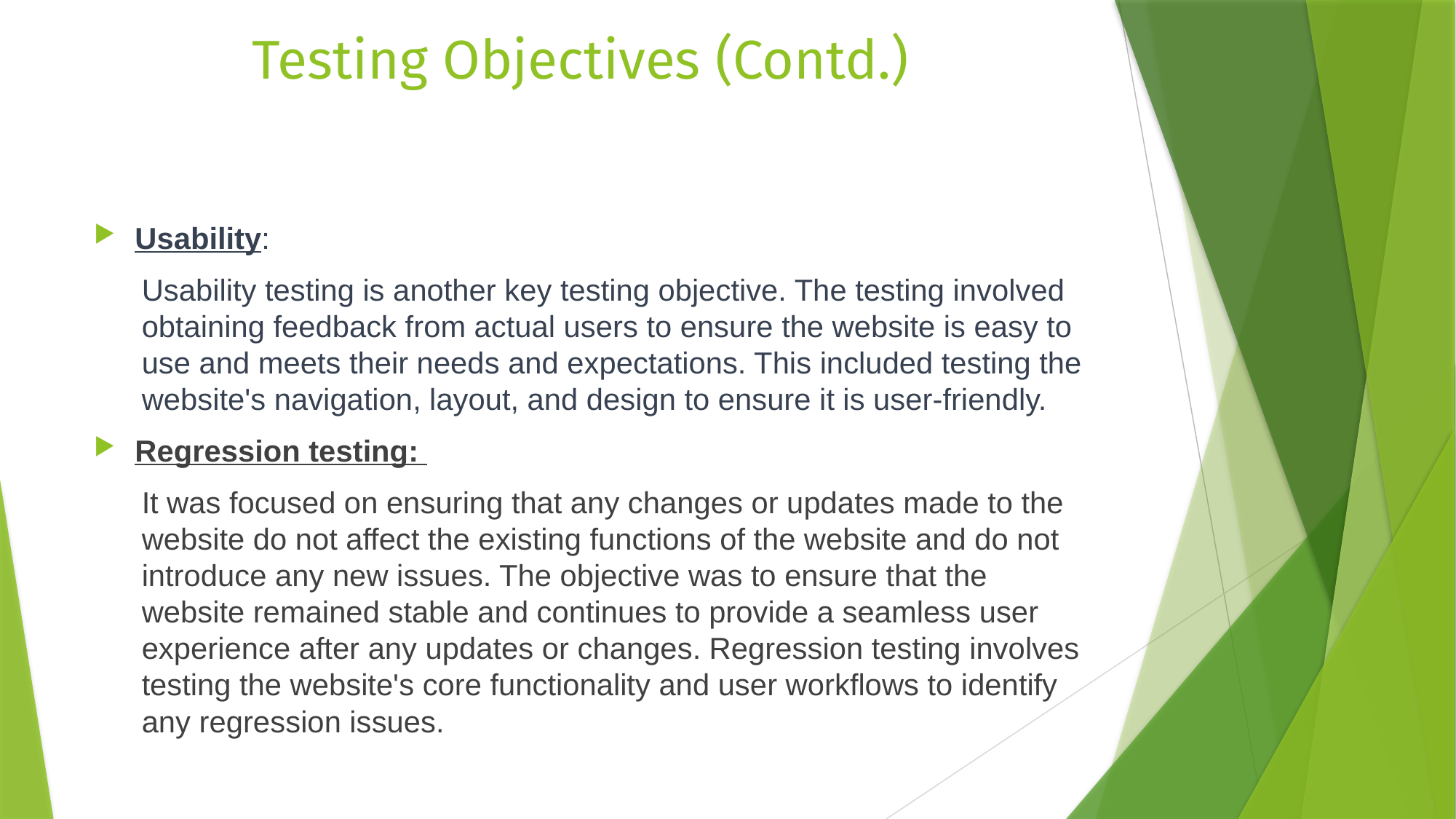

# Testing Objectives (Contd.)
Usability:
Usability testing is another key testing objective. The testing involved obtaining feedback from actual users to ensure the website is easy to use and meets their needs and expectations. This included testing the website's navigation, layout, and design to ensure it is user-friendly.
Regression testing:
It was focused on ensuring that any changes or updates made to the website do not affect the existing functions of the website and do not introduce any new issues. The objective was to ensure that the website remained stable and continues to provide a seamless user experience after any updates or changes. Regression testing involves testing the website's core functionality and user workflows to identify any regression issues.